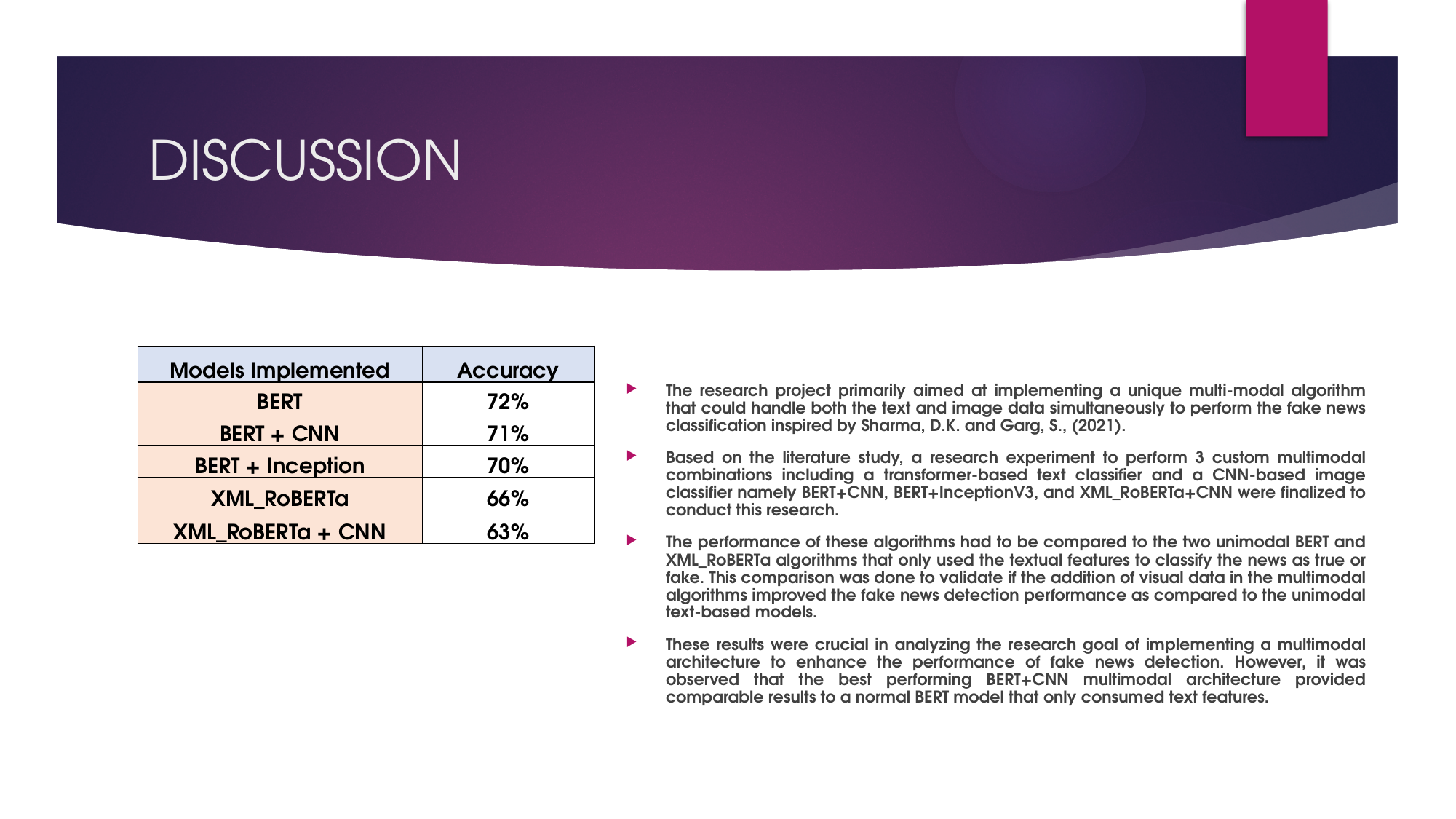

# DISCUSSION

The research project primarily aimed at implementing a unique multi-modal algorithm that could handle both the text and image data simultaneously to perform the fake news classification inspired by Sharma, D.K. and Garg, S., (2021).
Based on the literature study, a research experiment to perform 3 custom multimodal combinations including a transformer-based text classifier and a CNN-based image classifier namely BERT+CNN, BERT+InceptionV3, and XML_RoBERTa+CNN were finalized to conduct this research.
The performance of these algorithms had to be compared to the two unimodal BERT and XML_RoBERTa algorithms that only used the textual features to classify the news as true or fake. This comparison was done to validate if the addition of visual data in the multimodal algorithms improved the fake news detection performance as compared to the unimodal text-based models.
These results were crucial in analyzing the research goal of implementing a multimodal architecture to enhance the performance of fake news detection. However, it was observed that the best performing BERT+CNN multimodal architecture provided comparable results to a normal BERT model that only consumed text features.

| Models Implemented | Accuracy |
| --- | --- |
| BERT | 72% |
| BERT + CNN | 71% |
| BERT + Inception | 70% |
| XML\_RoBERTa | 66% |
| XML\_RoBERTa + CNN | 63% |